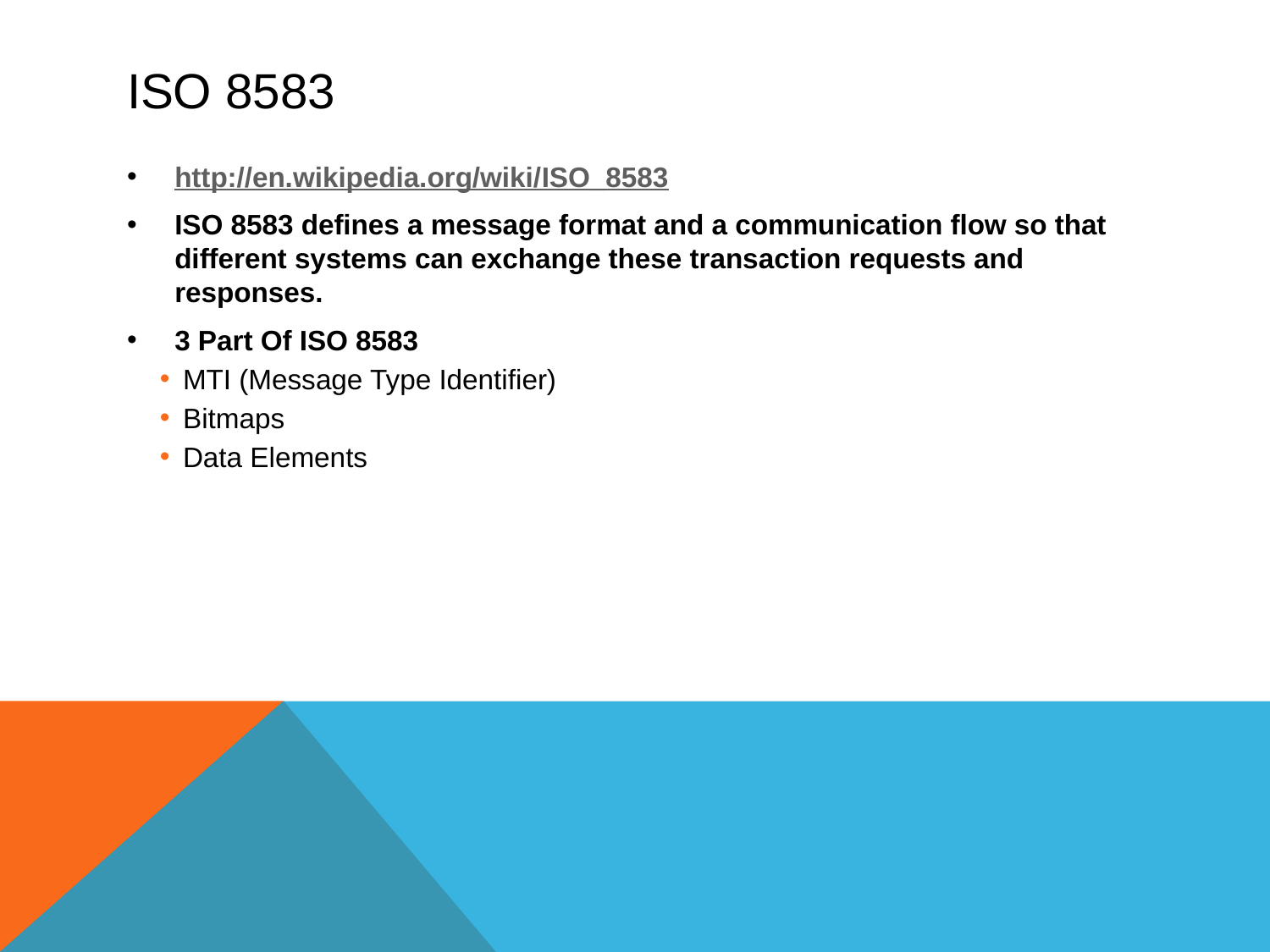

# ISO 8583
http://en.wikipedia.org/wiki/ISO_8583
ISO 8583 defines a message format and a communication flow so that different systems can exchange these transaction requests and responses.
3 Part Of ISO 8583
MTI (Message Type Identifier)
Bitmaps
Data Elements